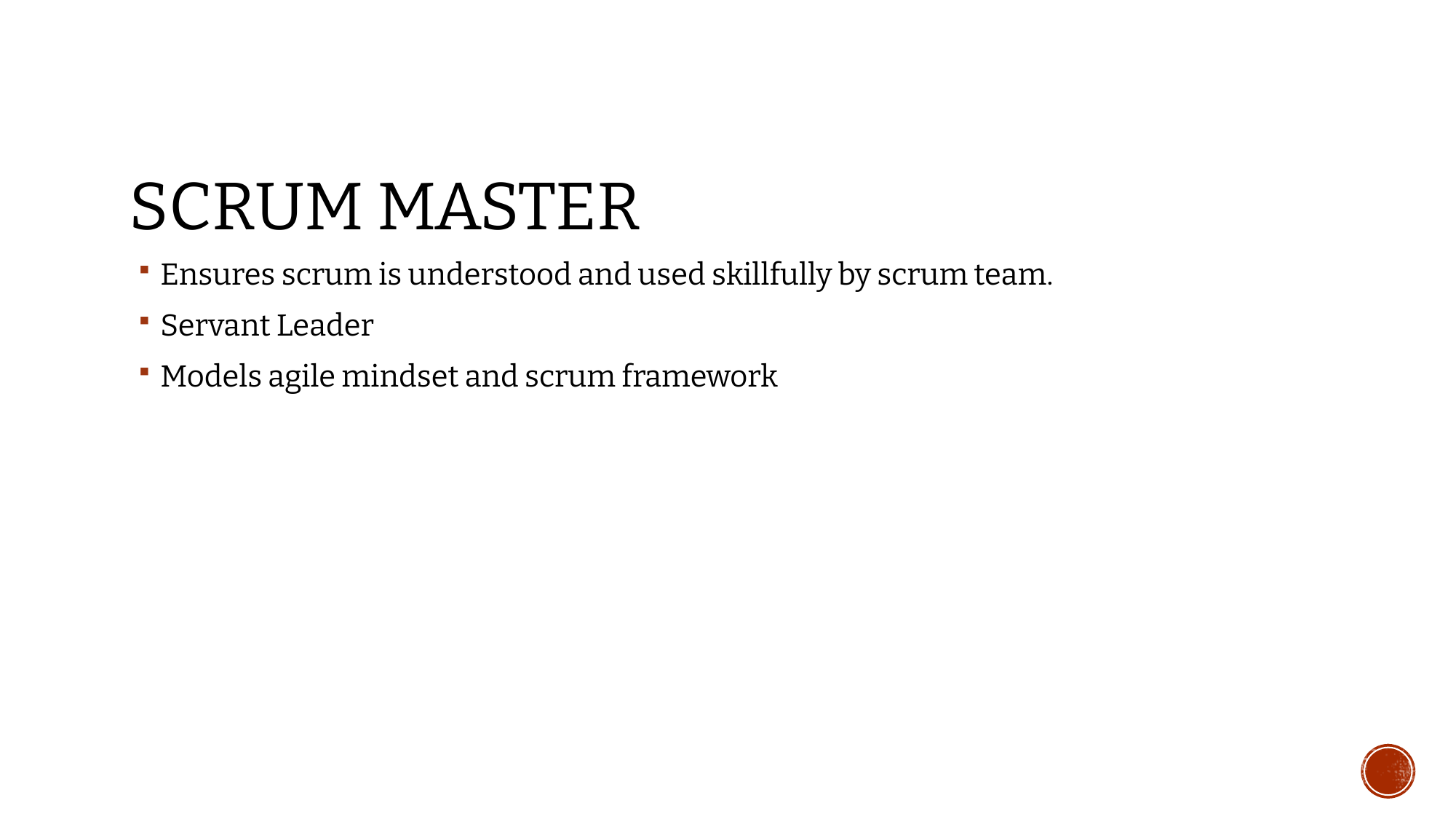

# SCRUM MASTER
Ensures scrum is understood and used skillfully by scrum team.
Servant Leader
Models agile mindset and scrum framework